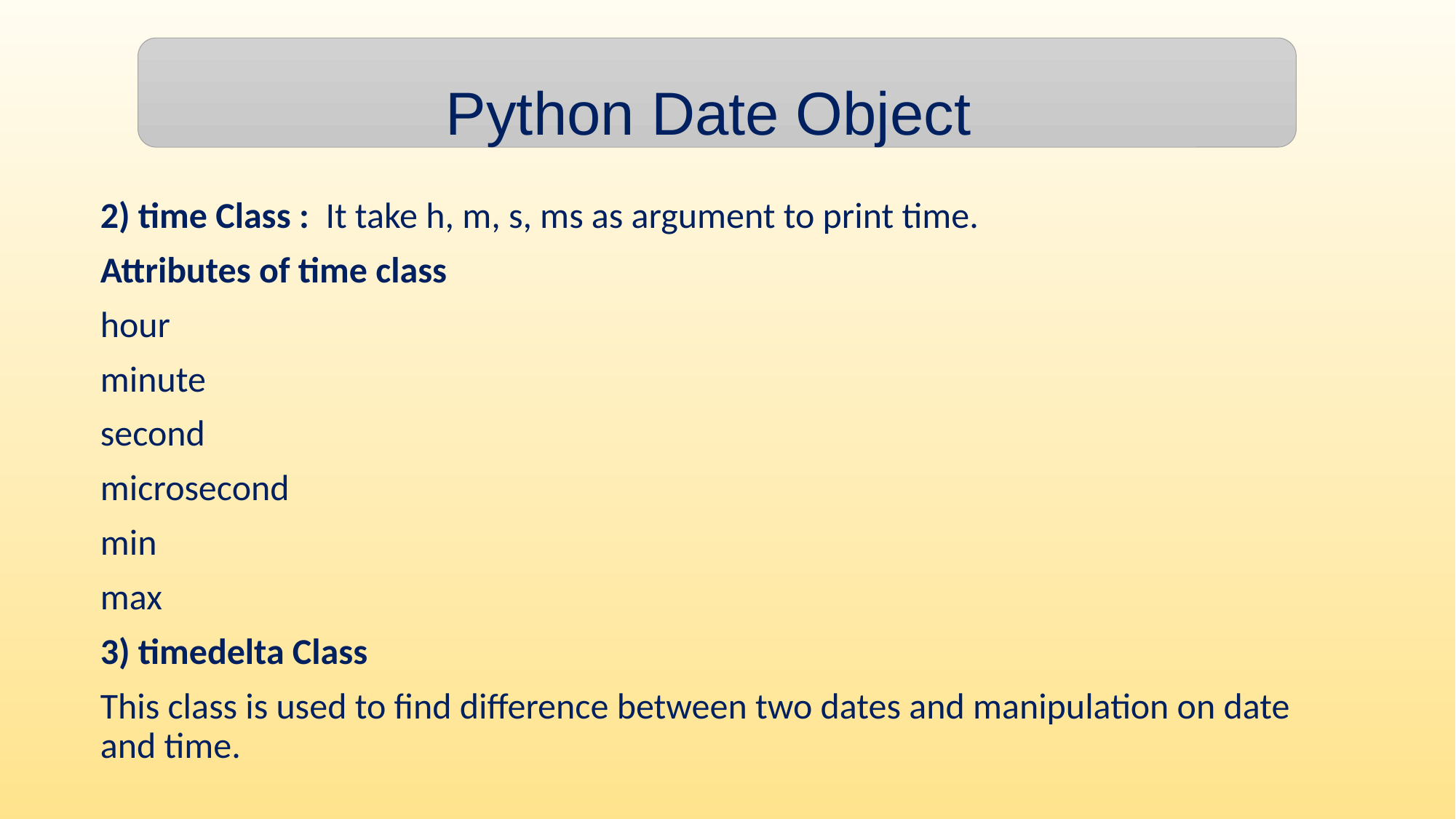

Python Date Object
2) time Class :  It take h, m, s, ms as argument to print time.
Attributes of time class
hour
minute
second
microsecond
min
max
3) timedelta Class
This class is used to find difference between two dates and manipulation on date and time.